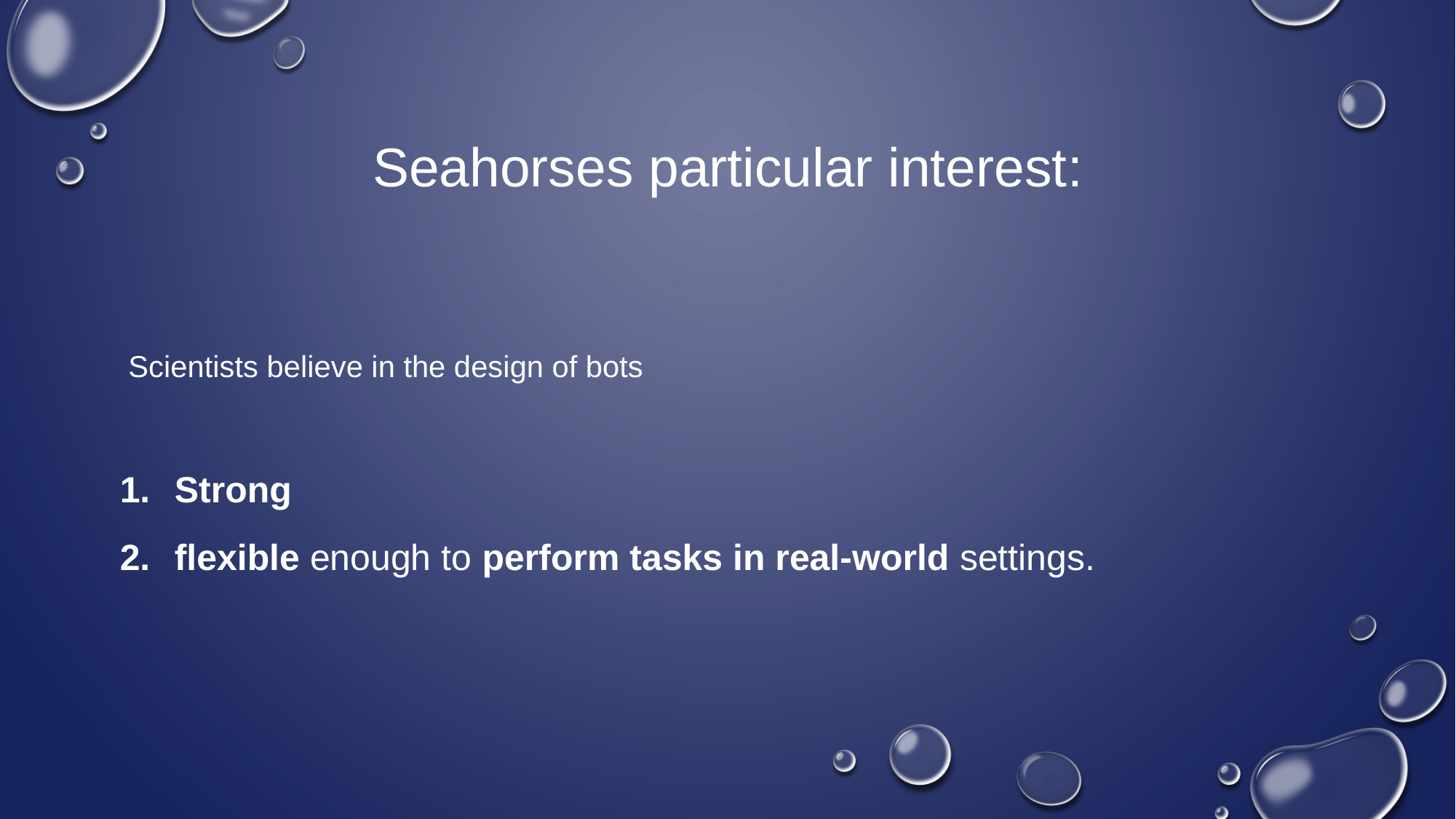

# Seahorses particular interest:

 Scientists believe in the design of bots

Strong
flexible enough to perform tasks in real-world settings.